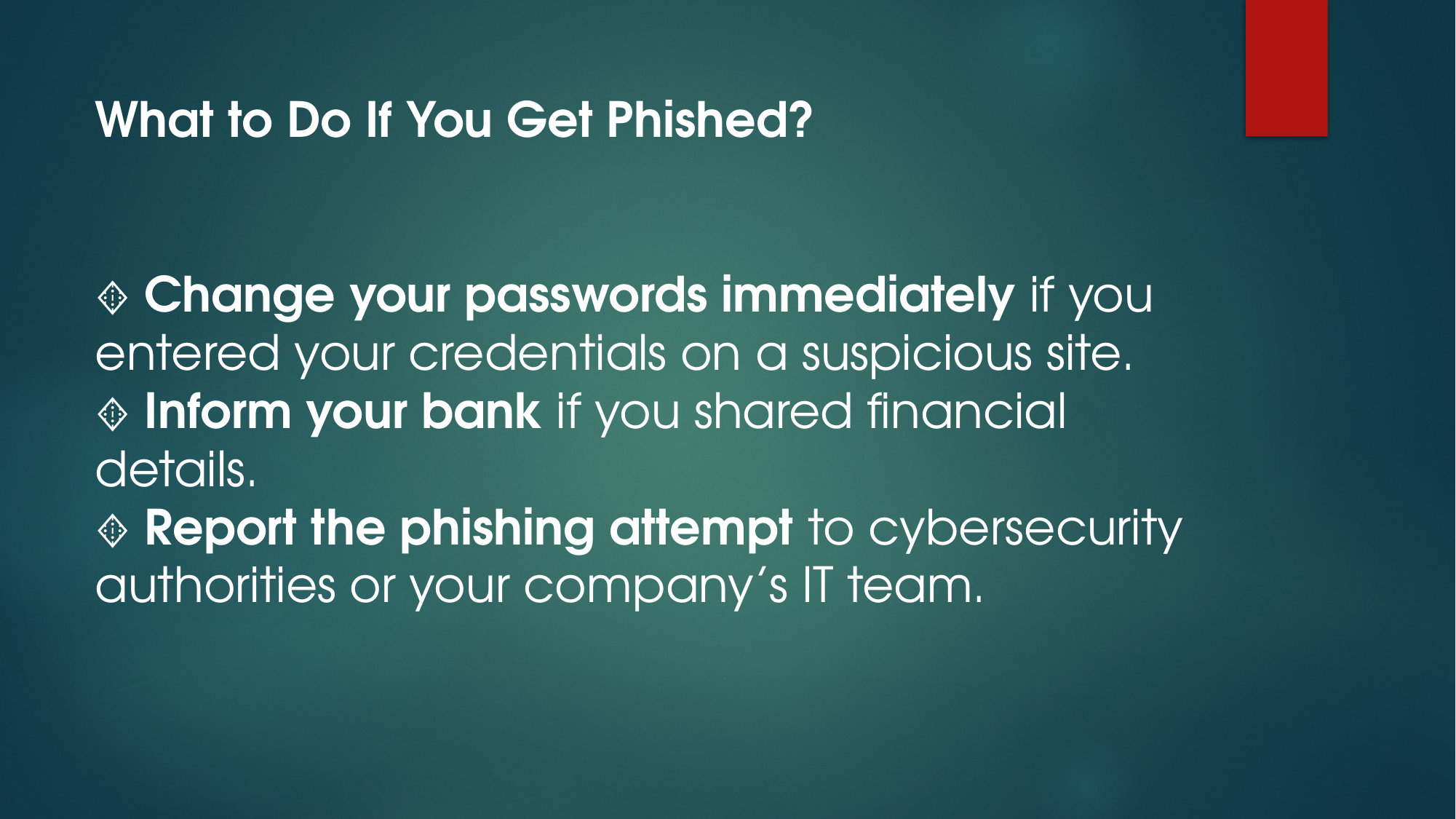

What to Do If You Get Phished?

🔸 Change your passwords immediately if you entered your credentials on a suspicious site.
🔸 Inform your bank if you shared financial details.
🔸 Report the phishing attempt to cybersecurity authorities or your company’s IT team.